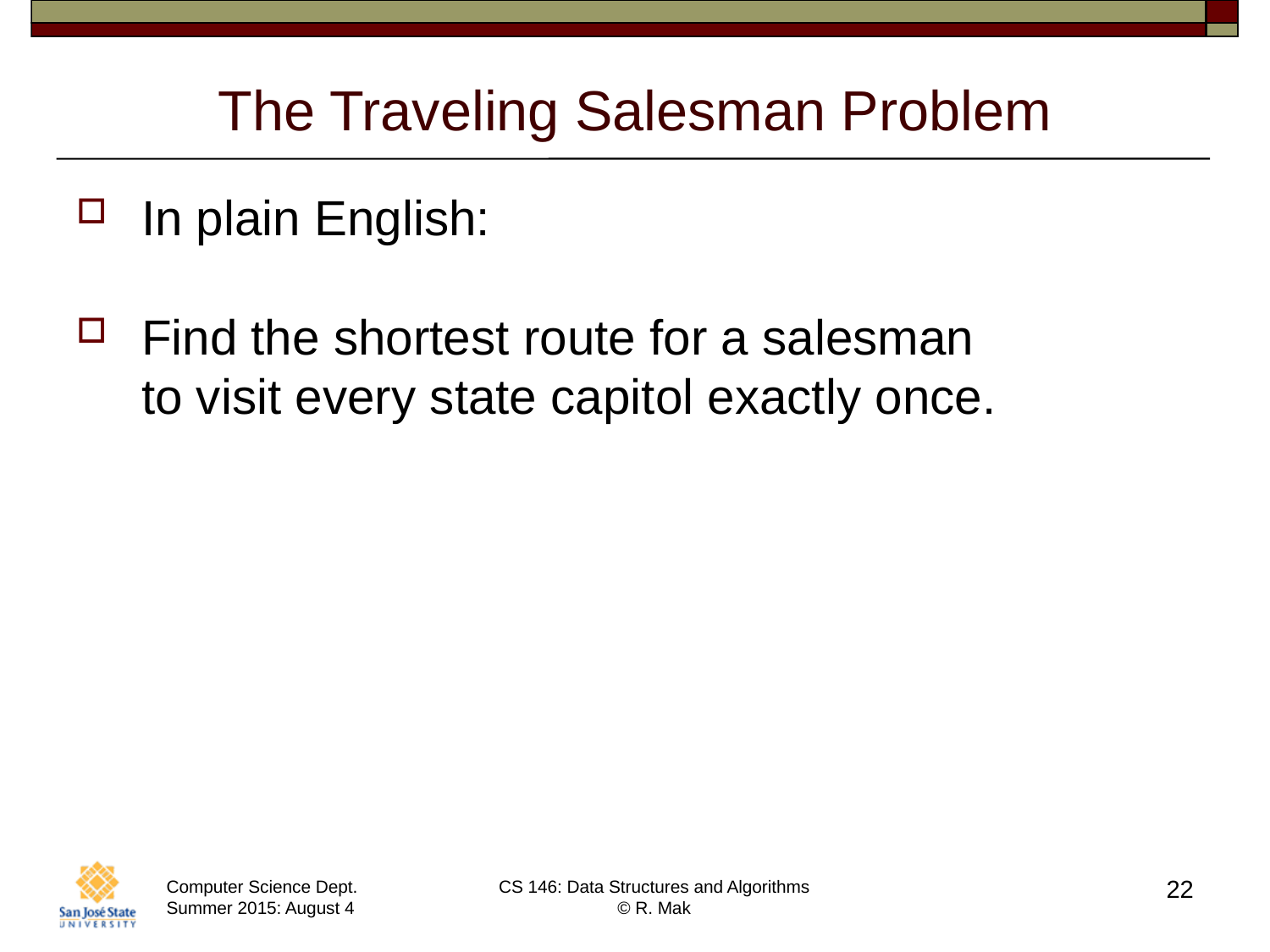

# The Traveling Salesman Problem
In plain English:

Find the shortest route for a salesman
to visit every state capitol exactly once.
22